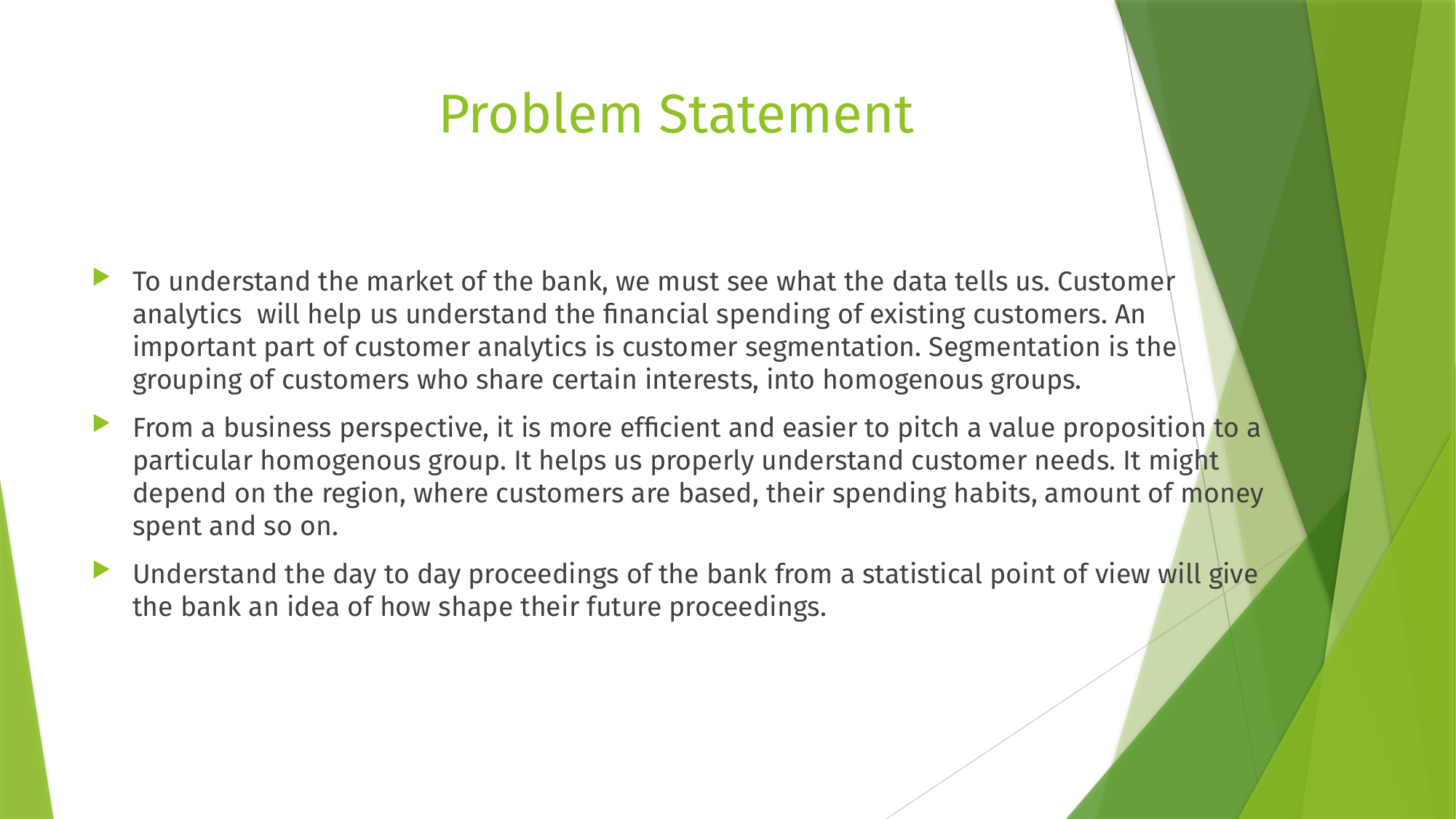

# Problem Statement
To understand the market of the bank, we must see what the data tells us. Customer analytics  will help us understand the financial spending of existing customers. An important part of customer analytics is customer segmentation. Segmentation is the grouping of customers who share certain interests, into homogenous groups.
From a business perspective, it is more efficient and easier to pitch a value proposition to a particular homogenous group. It helps us properly understand customer needs. It might depend on the region, where customers are based, their spending habits, amount of money spent and so on.
Understand the day to day proceedings of the bank from a statistical point of view will give the bank an idea of how shape their future proceedings.